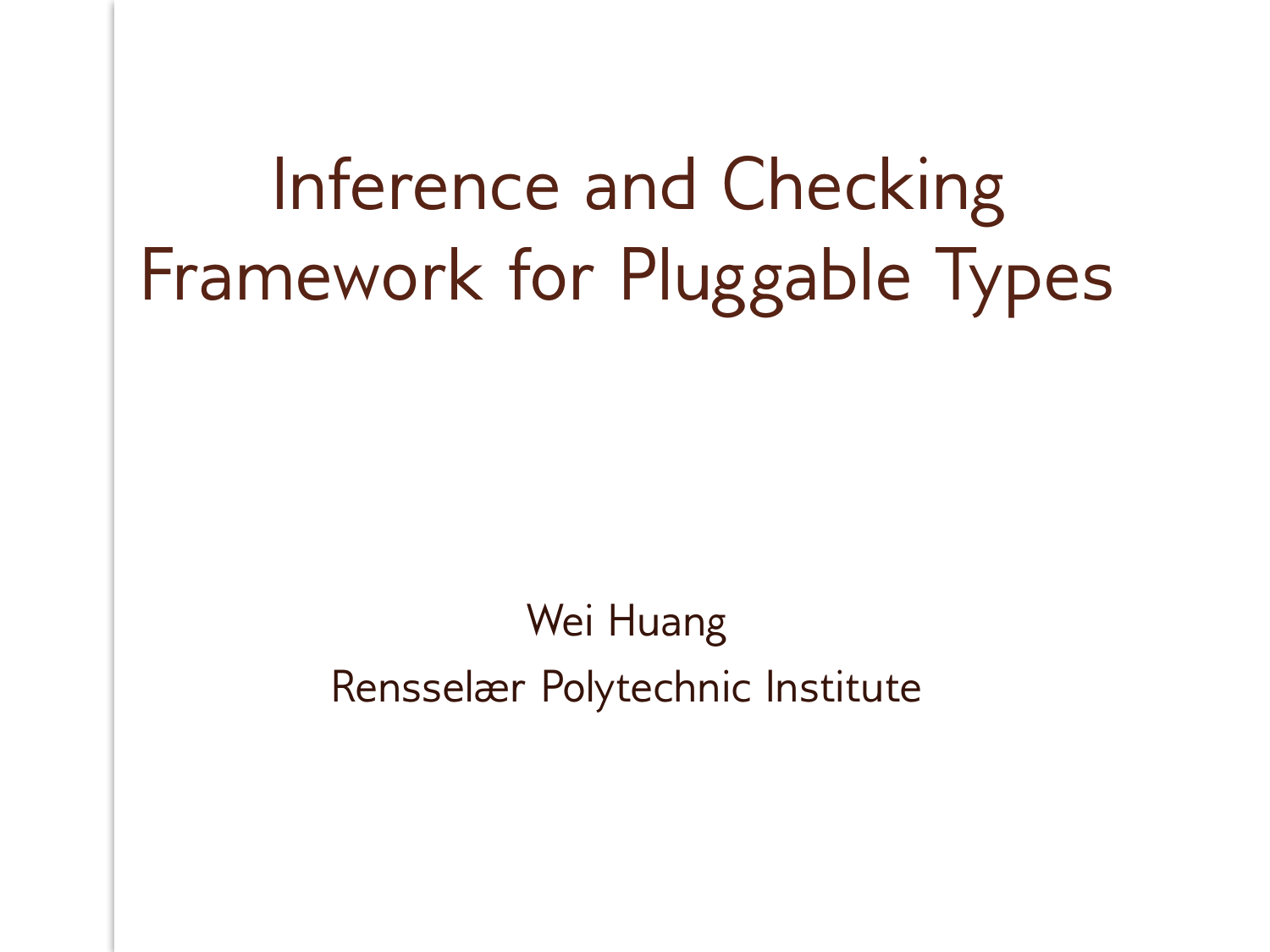

# Inference and Checking Framework for Pluggable Types
Wei Huang
Rensselaer Polytechnic Institute